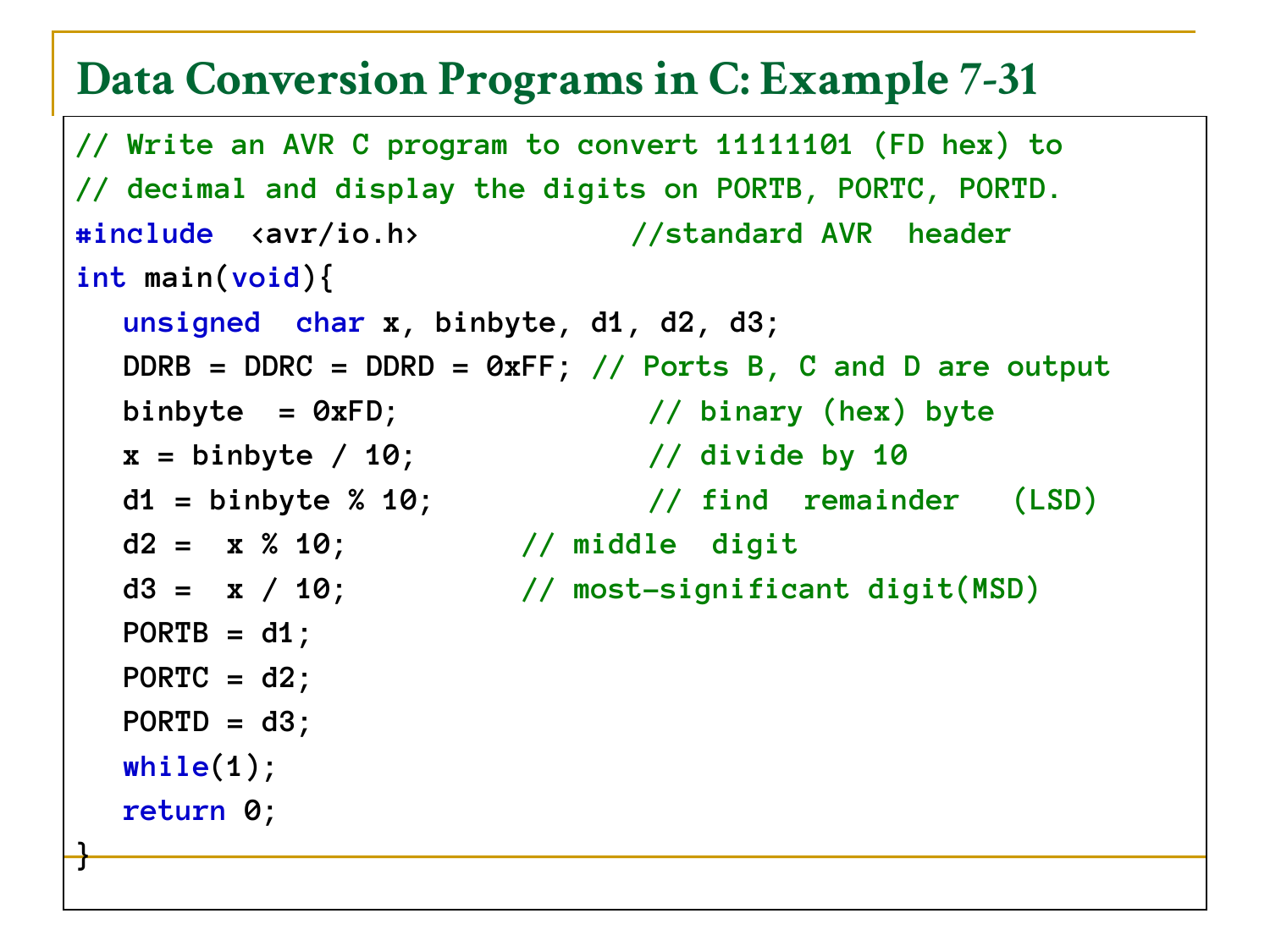

# Data Conversion Programs in C: Example 7-31
// Write an AVR C program to convert 11111101 (FD hex) to
// decimal and display the digits on PORTB, PORTC, PORTD.
#include  <avr/io.h>		//standard AVR  header
int main(void){
	unsigned  char x, binbyte, d1, d2, d3;
	DDRB = DDRC = DDRD = 0xFF; // Ports B, C and D are output
	binbyte  = 0xFD;		 // binary (hex) byte
	x = binbyte / 10;		 // divide by 10
	d1 = binbyte % 10;		 // find  remainder   (LSD)
	d2 =  x % 10;		 // middle  digit
	d3 =  x / 10;		 // most-significant digit(MSD)
	PORTB = d1;
	PORTC = d2;
	PORTD = d3;
	while(1);
	return 0;
}